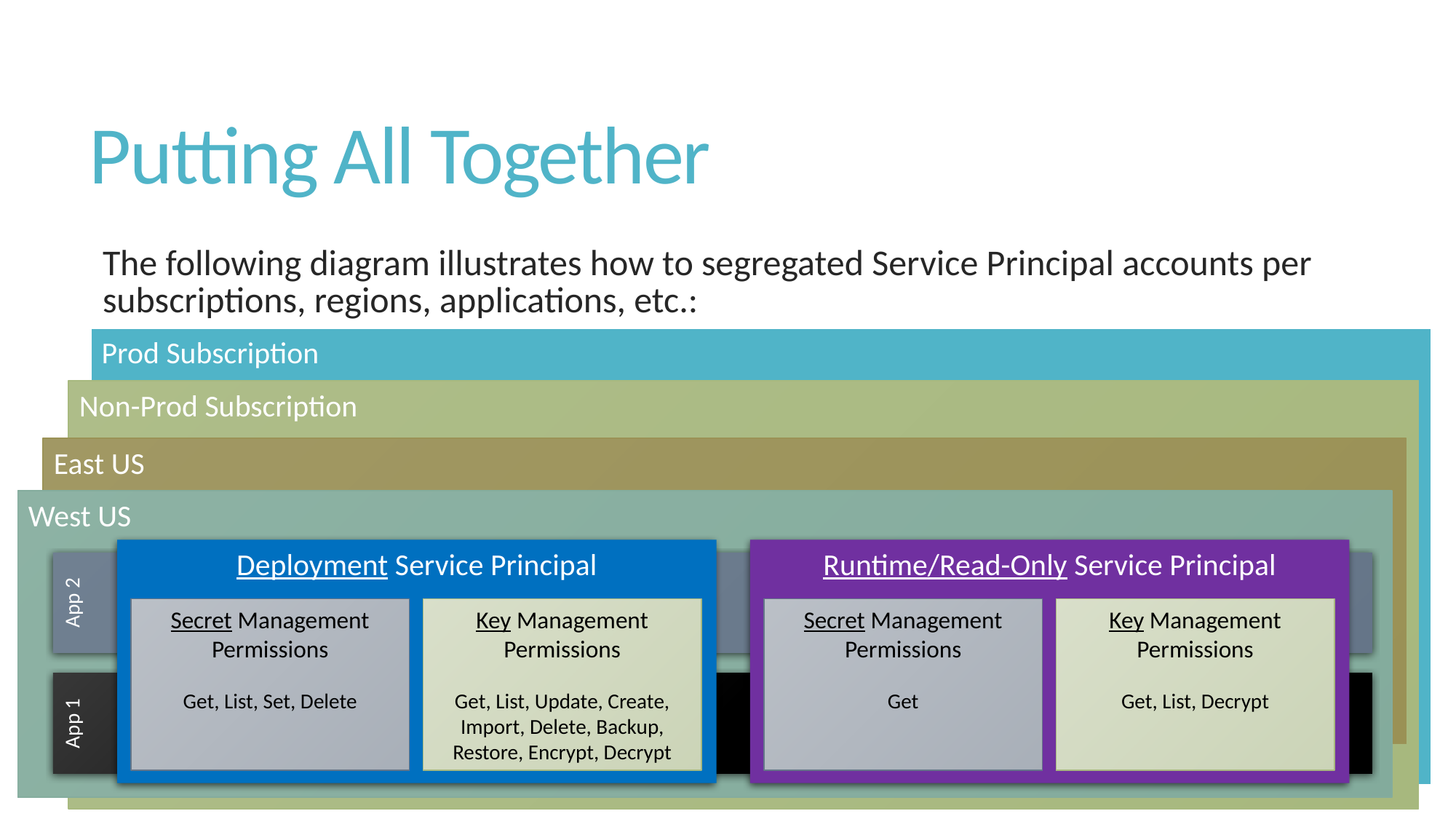

# Putting All Together
The following diagram illustrates how to segregated Service Principal accounts per subscriptions, regions, applications, etc.:
Prod Subscription
Non-Prod Subscription
East US
West US
Deployment Service Principal
Runtime/Read-Only Service Principal
App 2
Key Management Permissions

Get, List, Update, Create, Import, Delete, Backup, Restore, Encrypt, Decrypt
Key Management Permissions

Get, List, Decrypt
Secret Management Permissions

Get, List, Set, Delete
Secret Management Permissions

Get

App 1